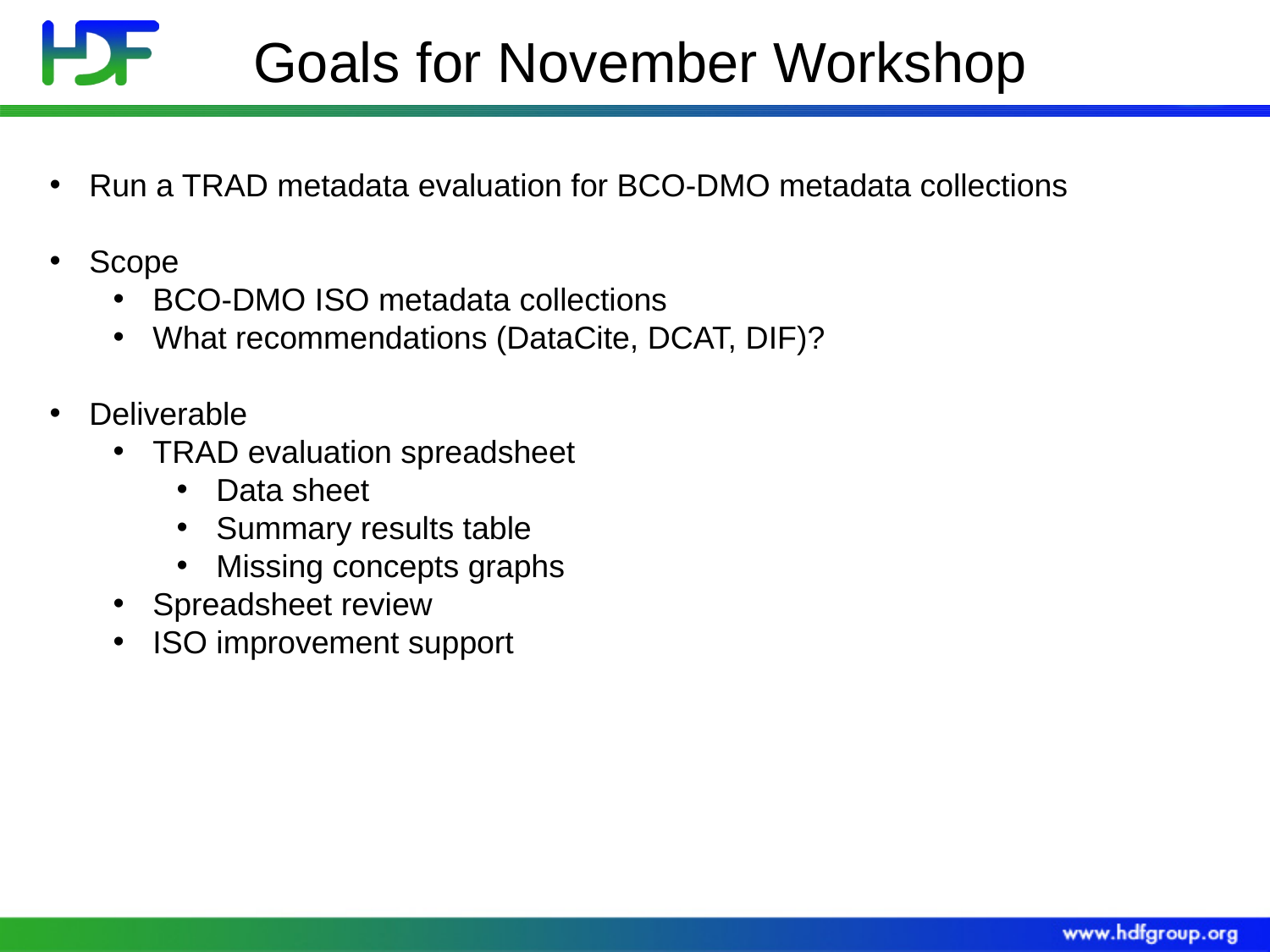

# Goals for November Workshop
Run a TRAD metadata evaluation for BCO-DMO metadata collections

Scope
BCO-DMO ISO metadata collections
What recommendations (DataCite, DCAT, DIF)?

Deliverable
TRAD evaluation spreadsheet
Data sheet
Summary results table
Missing concepts graphs
Spreadsheet review
ISO improvement support